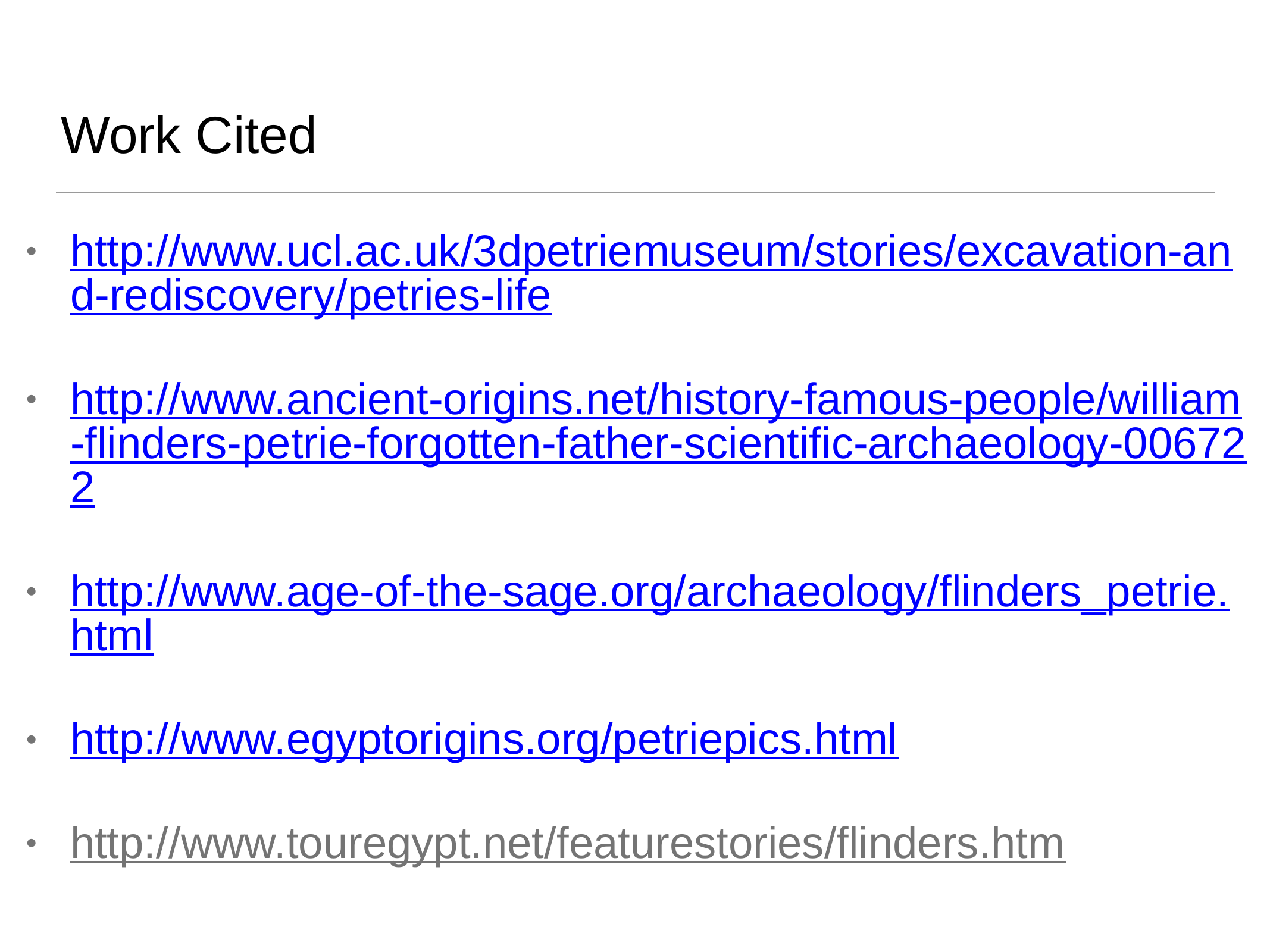

# Work Cited
http://www.ucl.ac.uk/3dpetriemuseum/stories/excavation-and-rediscovery/petries-life
http://www.ancient-origins.net/history-famous-people/william-flinders-petrie-forgotten-father-scientific-archaeology-006722
http://www.age-of-the-sage.org/archaeology/flinders_petrie.html
http://www.egyptorigins.org/petriepics.html
http://www.touregypt.net/featurestories/flinders.htm